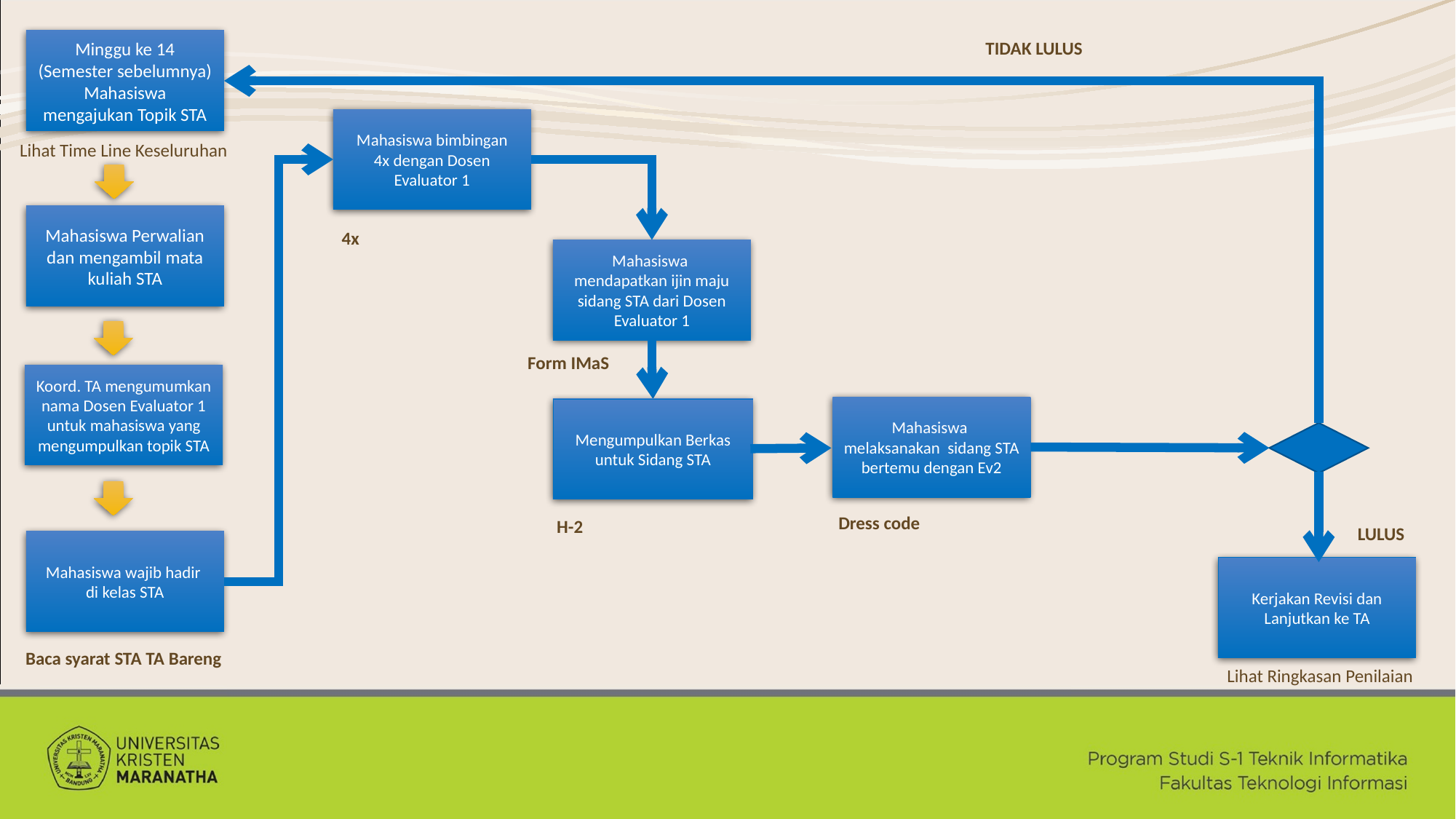

Minggu ke 14 (Semester sebelumnya) Mahasiswa mengajukan Topik STA
TIDAK LULUS
Mahasiswa bimbingan
4x dengan Dosen Evaluator 1
Lihat Time Line Keseluruhan

Mahasiswa Perwalian dan mengambil mata kuliah STA
4x
Mahasiswa  mendapatkan ijin maju sidang STA dari Dosen Evaluator 1

Form IMaS
Koord. TA mengumumkan nama Dosen Evaluator 1 untuk mahasiswa yang mengumpulkan topik STA
Mahasiswa  melaksanakan  sidang STA bertemu dengan Ev2
Mengumpulkan Berkas untuk Sidang STA

Dress code
H-2
LULUS
Mahasiswa wajib hadir
di kelas STA
Kerjakan Revisi dan Lanjutkan ke TA
Baca syarat STA TA Bareng
Lihat Ringkasan Penilaian